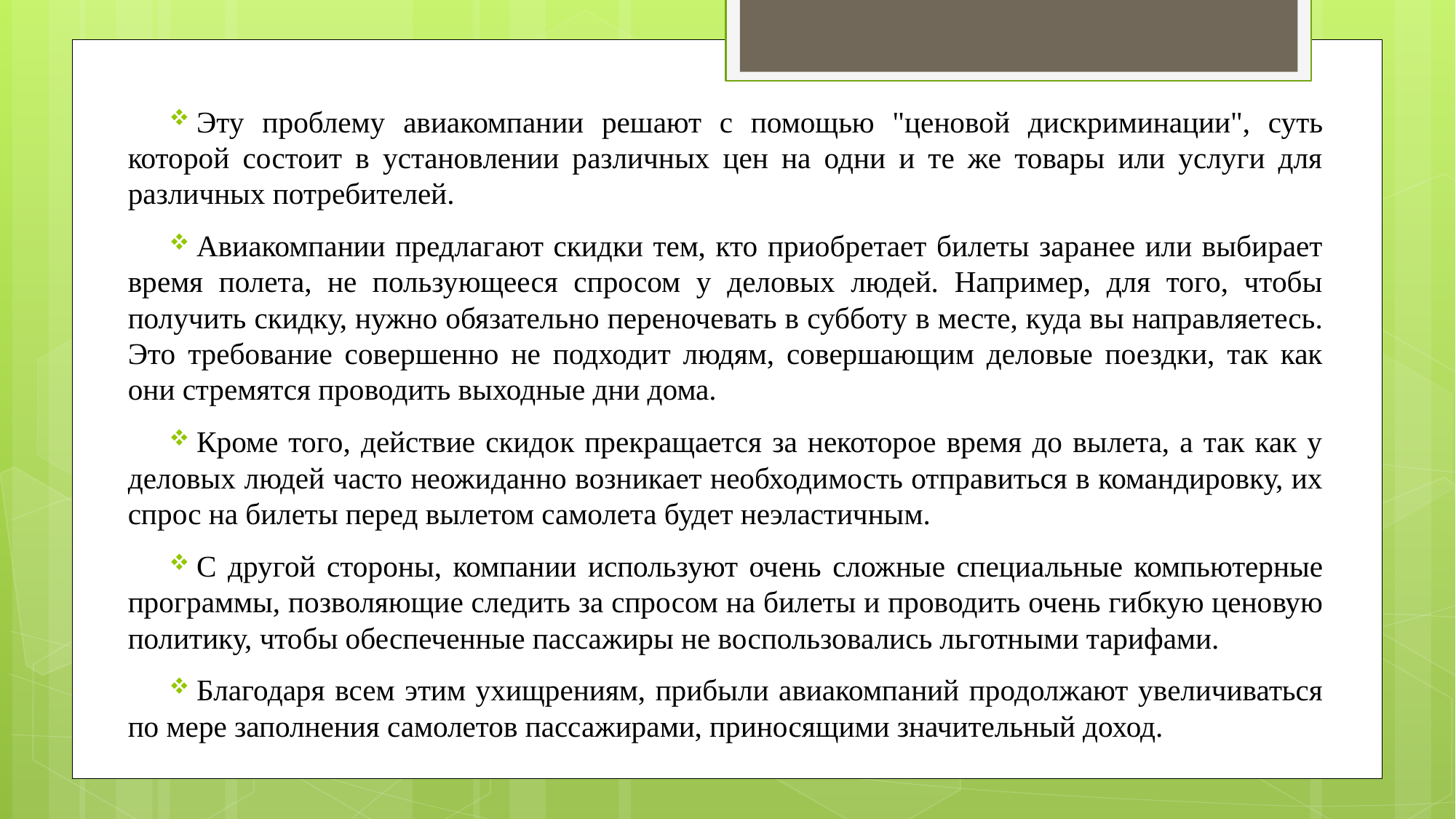

Эту проблему авиакомпании решают с помощью "ценовой дискриминации", суть которой состоит в установлении различных цен на одни и те же товары или услуги для различных потребителей.
Авиакомпании предлагают скидки тем, кто приобретает билеты заранее или выбирает время полета, не пользующееся спросом у деловых людей. Например, для того, чтобы получить скидку, нужно обязательно переночевать в субботу в месте, куда вы направляетесь. Это требование совершенно не подходит людям, совершающим деловые поездки, так как они стремятся проводить выходные дни дома.
Кроме того, действие скидок прекращается за некоторое время до вылета, а так как у деловых людей часто неожиданно возникает необходимость отправиться в командировку, их спрос на билеты перед вылетом самолета будет неэластичным.
С другой стороны, компании используют очень сложные специальные компьютерные программы, позволяющие следить за спросом на билеты и проводить очень гибкую ценовую политику, чтобы обеспеченные пассажиры не воспользовались льготными тарифами.
Благодаря всем этим ухищрениям, прибыли авиакомпаний продолжают увеличиваться по мере заполнения самолетов пассажирами, приносящими значительный доход.